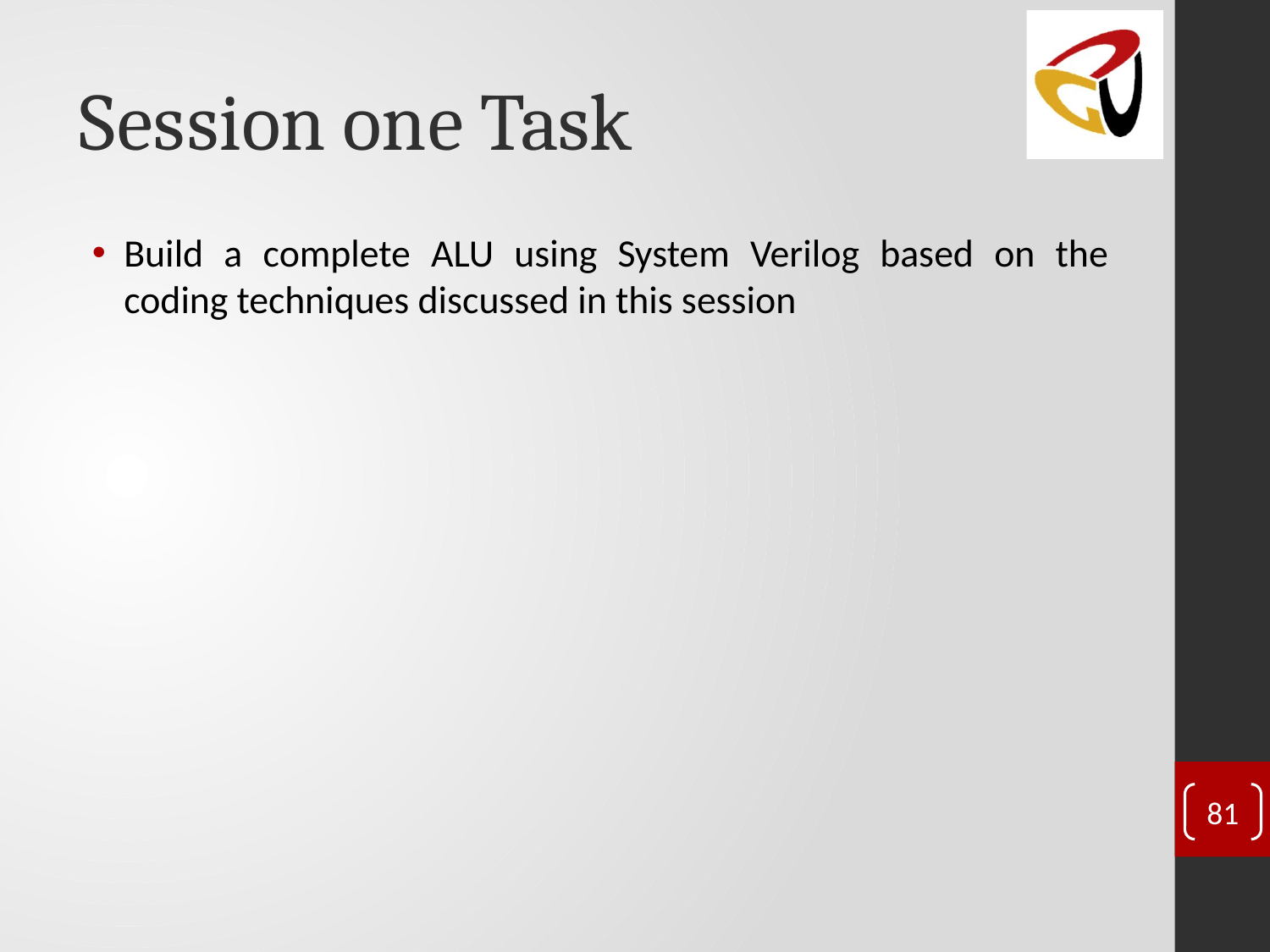

# Session one Task
Build a complete ALU using System Verilog based on the coding techniques discussed in this session
81